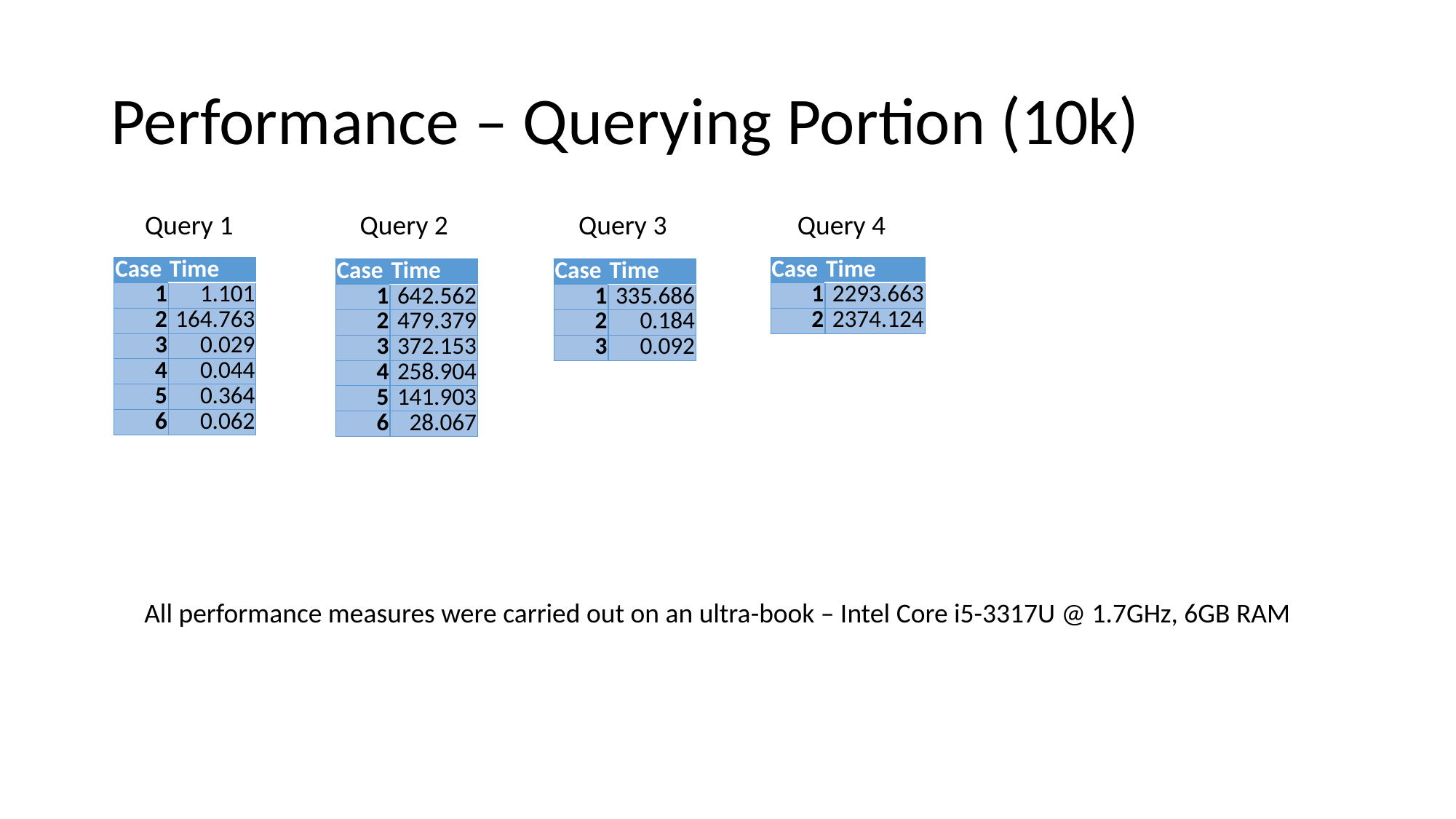

# Performance – Querying Portion (10k)
Query 1
Query 2
Query 3
Query 4
| Case | Time |
| --- | --- |
| 1 | 1.101 |
| 2 | 164.763 |
| 3 | 0.029 |
| 4 | 0.044 |
| 5 | 0.364 |
| 6 | 0.062 |
| Case | Time |
| --- | --- |
| 1 | 2293.663 |
| 2 | 2374.124 |
| Case | Time |
| --- | --- |
| 1 | 335.686 |
| 2 | 0.184 |
| 3 | 0.092 |
| Case | Time |
| --- | --- |
| 1 | 642.562 |
| 2 | 479.379 |
| 3 | 372.153 |
| 4 | 258.904 |
| 5 | 141.903 |
| 6 | 28.067 |
All performance measures were carried out on an ultra-book – Intel Core i5-3317U @ 1.7GHz, 6GB RAM